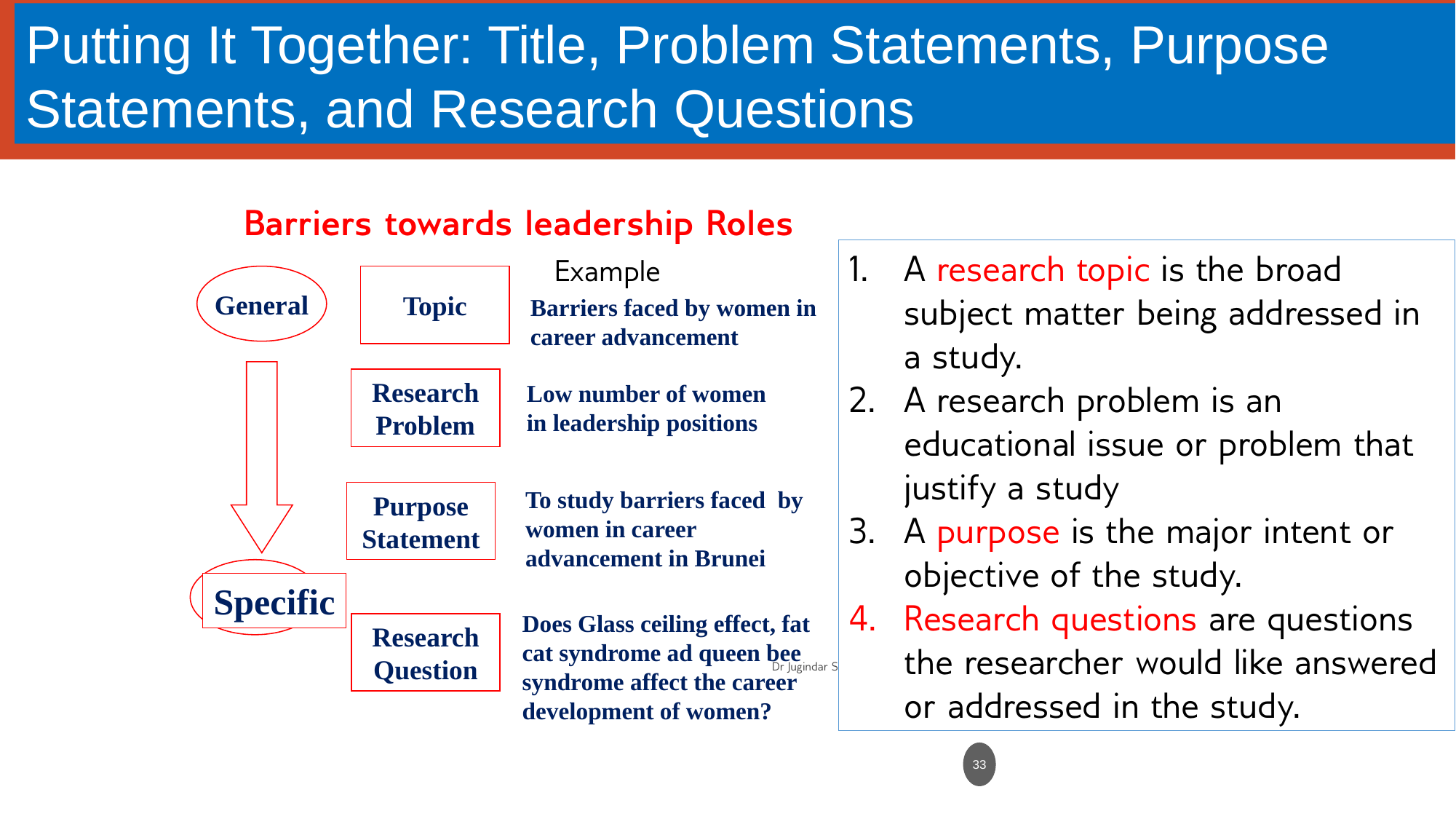

# Putting It Together: Title, Problem Statements, Purpose Statements, and Research Questions
Barriers towards leadership Roles
A research topic is the broad subject matter being addressed in a study.
A research problem is an educational issue or problem that justify a study
A purpose is the major intent or objective of the study.
Research questions are questions the researcher would like answered or addressed in the study.
Example
General
Topic
Barriers faced by women in
career advancement

Research
Problem
Low number of women in leadership positions
To study barriers faced  by women in career advancement in Brunei
Purpose
Statement

Specific
Does Glass ceiling effect, fat cat syndrome ad queen bee syndrome affect the career development of women?
Research
Question
Dr Jugindar Singh
33